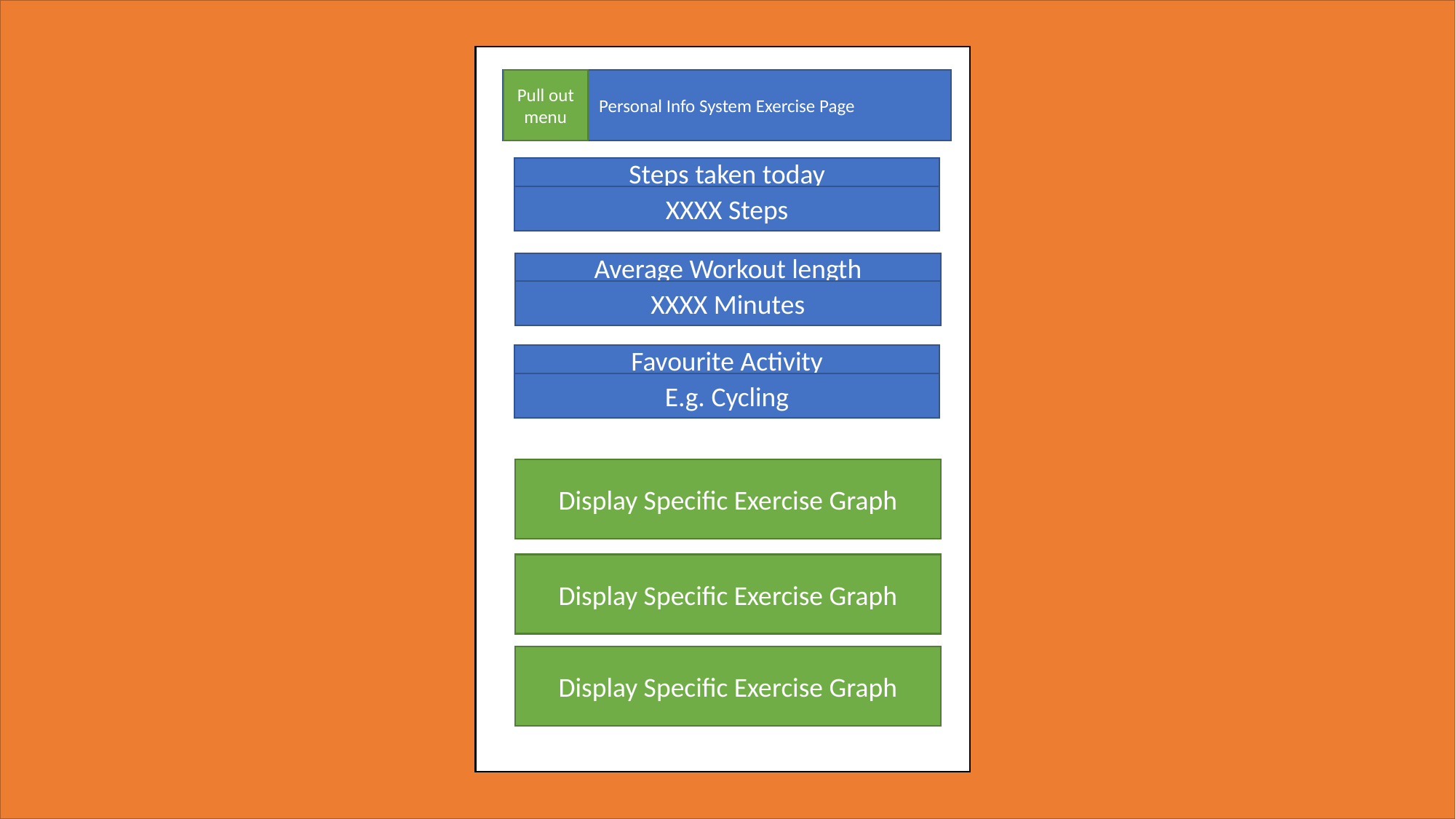

Personal Info System Exercise Page
Pull out menu
Steps taken today
XXXX Steps
Average Workout length
XXXX Minutes
Favourite Activity
E.g. Cycling
Display Specific Exercise Graph
Display Specific Exercise Graph
Display Specific Exercise Graph